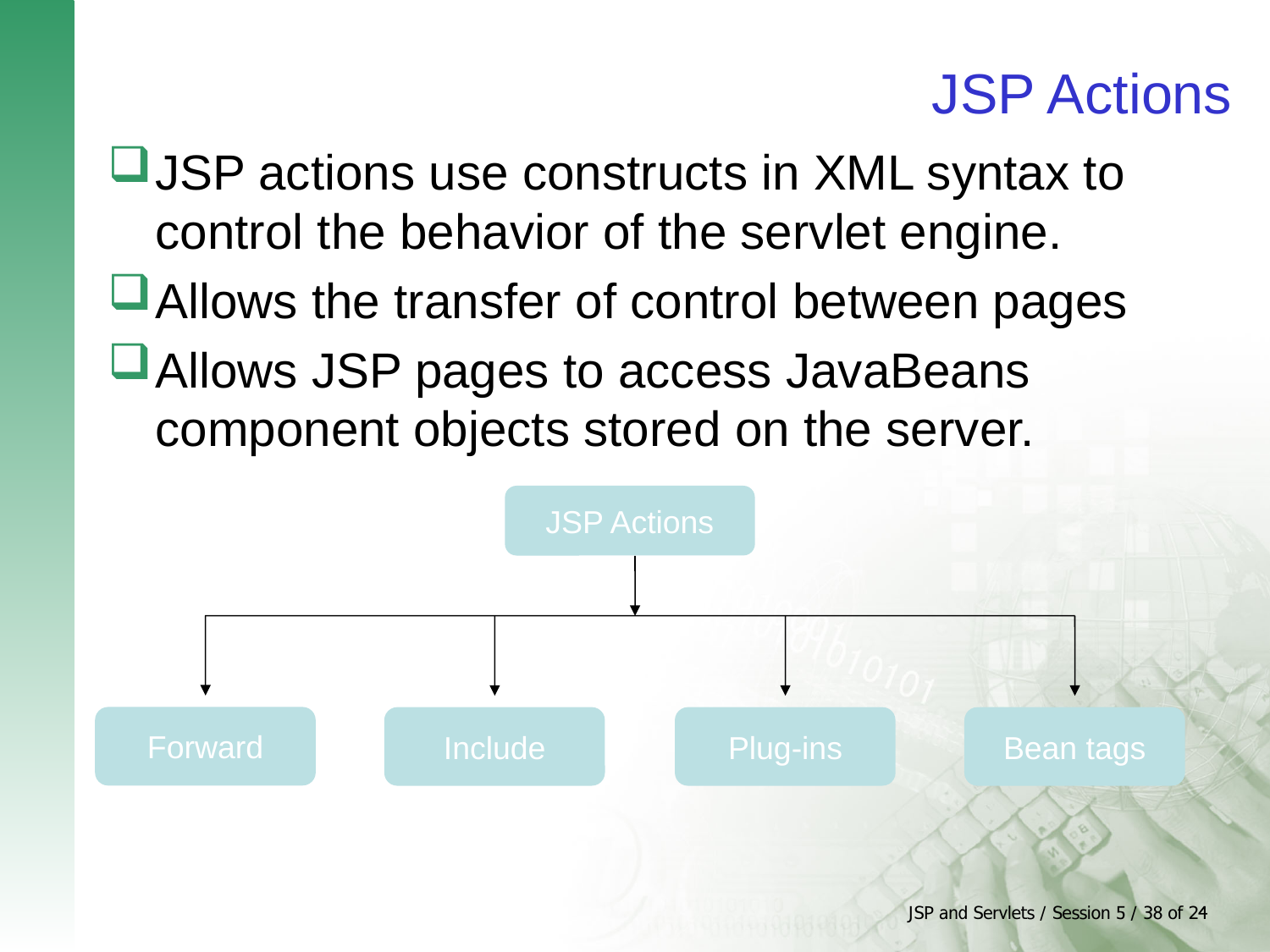

# JSP Actions
JSP actions use constructs in XML syntax to control the behavior of the servlet engine.
Allows the transfer of control between pages
Allows JSP pages to access JavaBeans component objects stored on the server.
JSP Actions

Forward

Include

Plug-ins

Bean tags